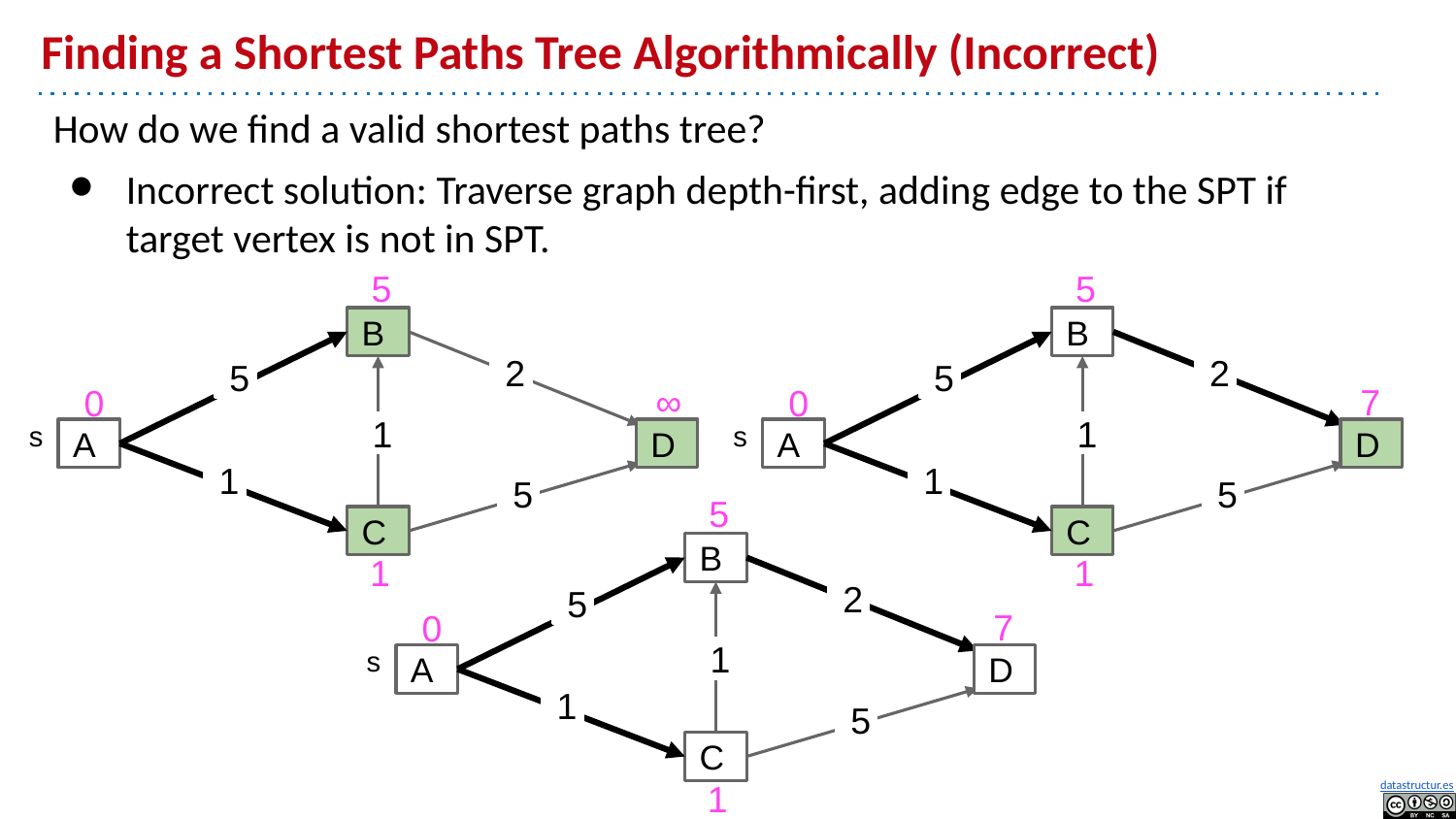

# Finding a Shortest Paths Tree Algorithmically (Incorrect)
How do we find a valid shortest paths tree?
Incorrect solution: Traverse graph depth-first, adding edge to the SPT if target vertex is not in SPT.
5
B
2
5
∞
0
s
1
A
D
1
5
C
1
5
B
2
5
7
0
s
1
A
D
1
5
C
1
5
B
2
5
7
0
s
1
A
D
1
5
C
1